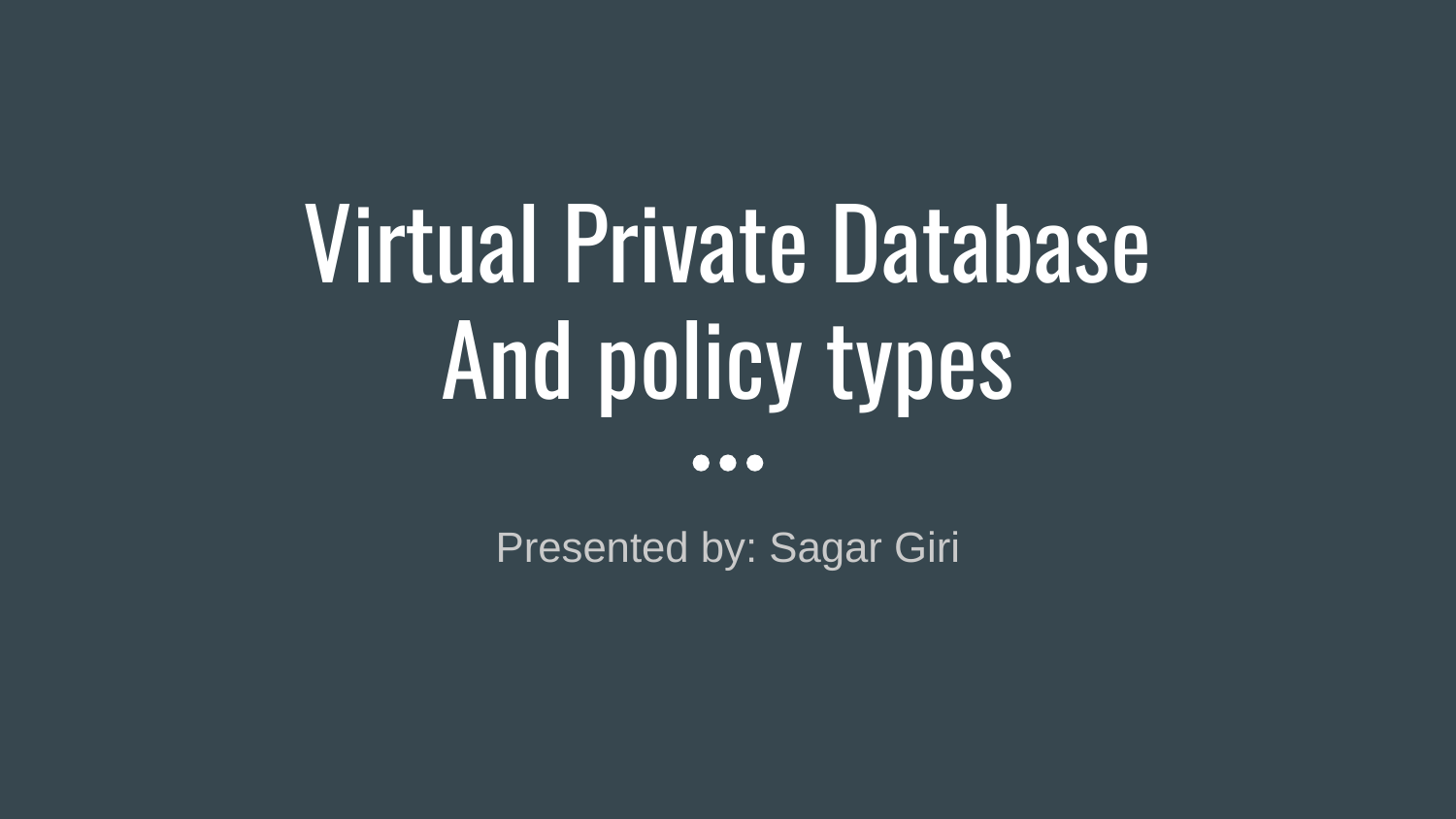

# Virtual Private Database
And policy types
Presented by: Sagar Giri